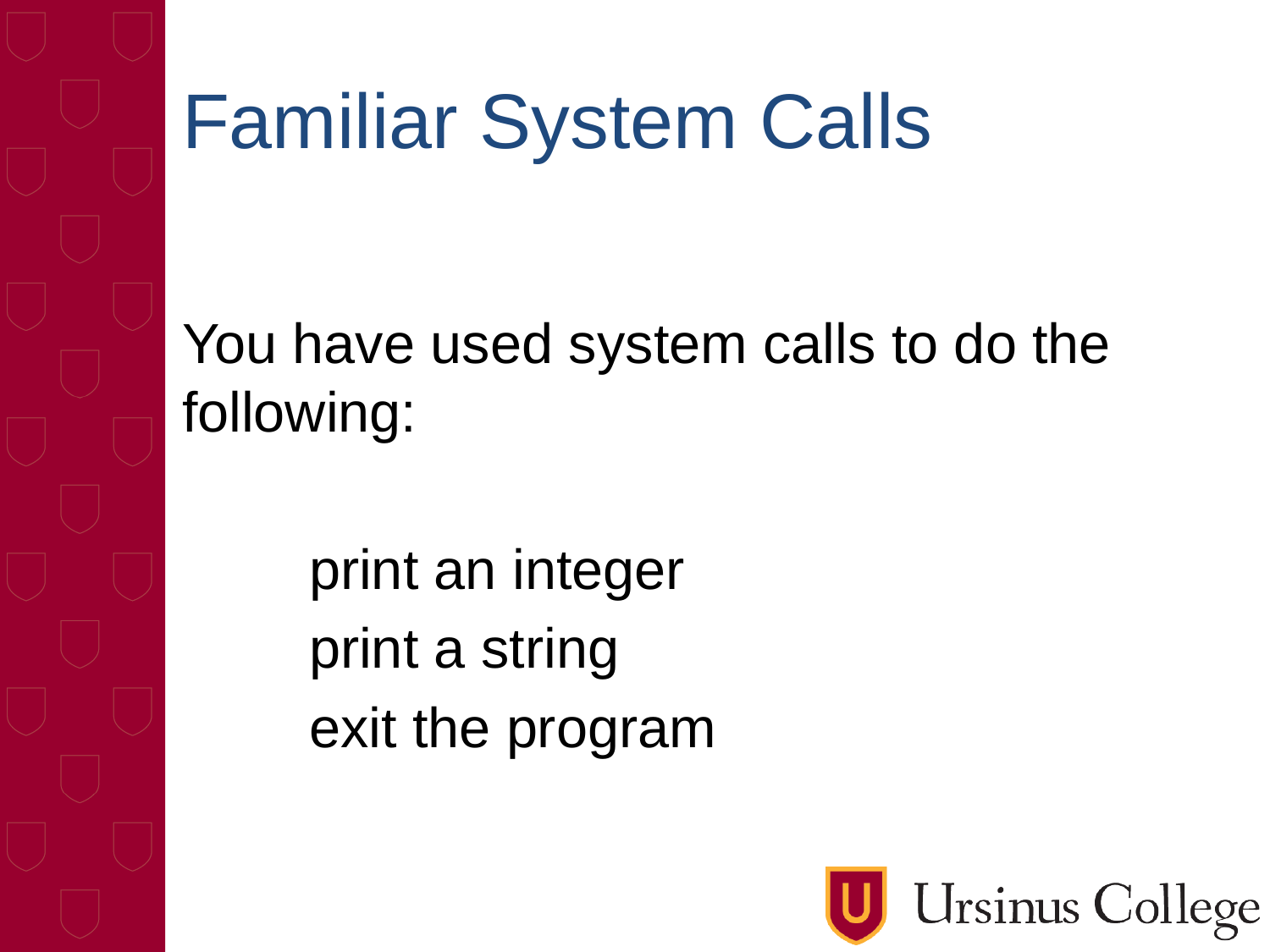

# Familiar System Calls

You have used system calls to do the following:

	print an integer
	print a string
	exit the program